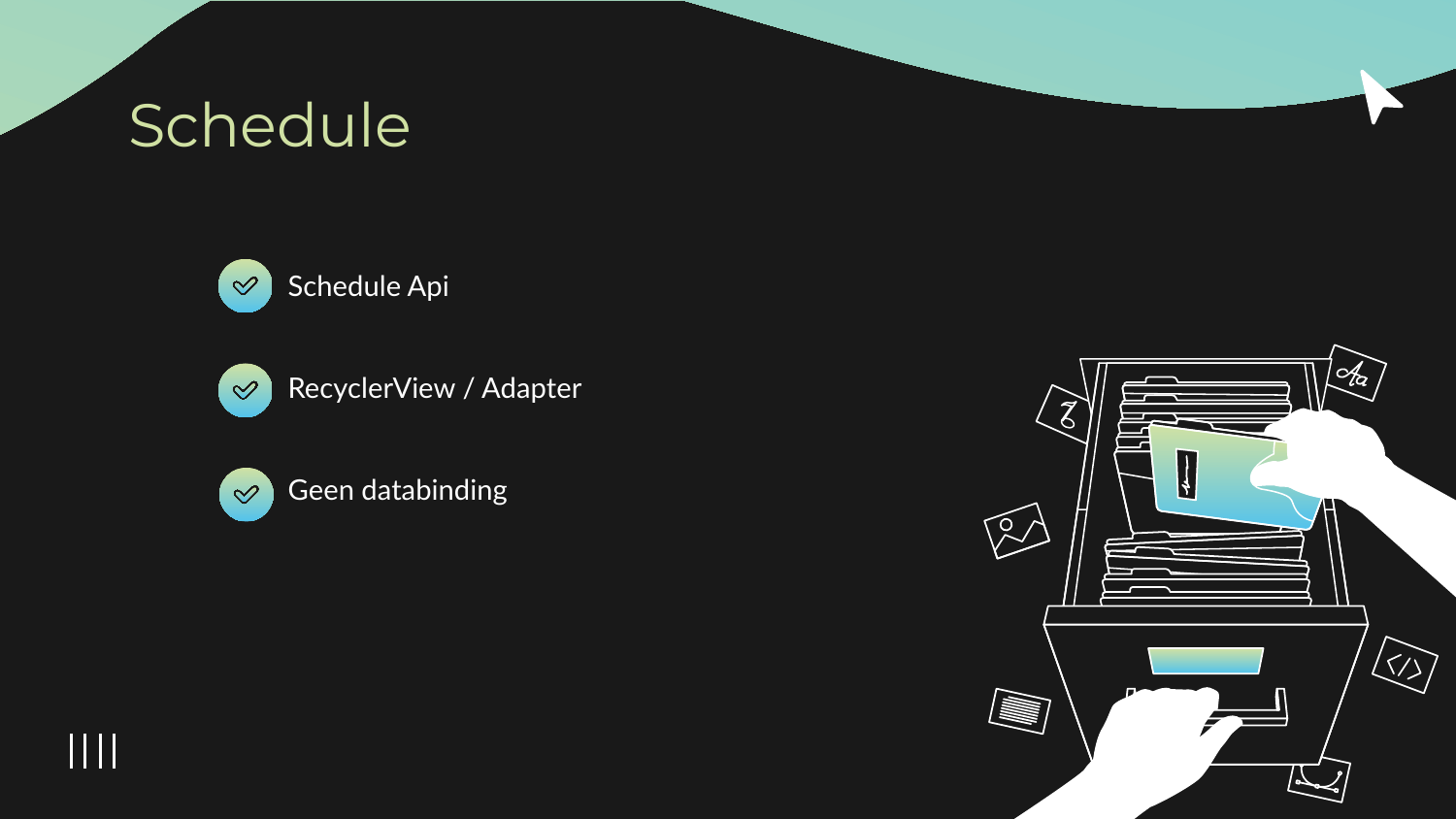

# Schedule
Schedule Api

RecyclerView / Adapter

Geen databinding